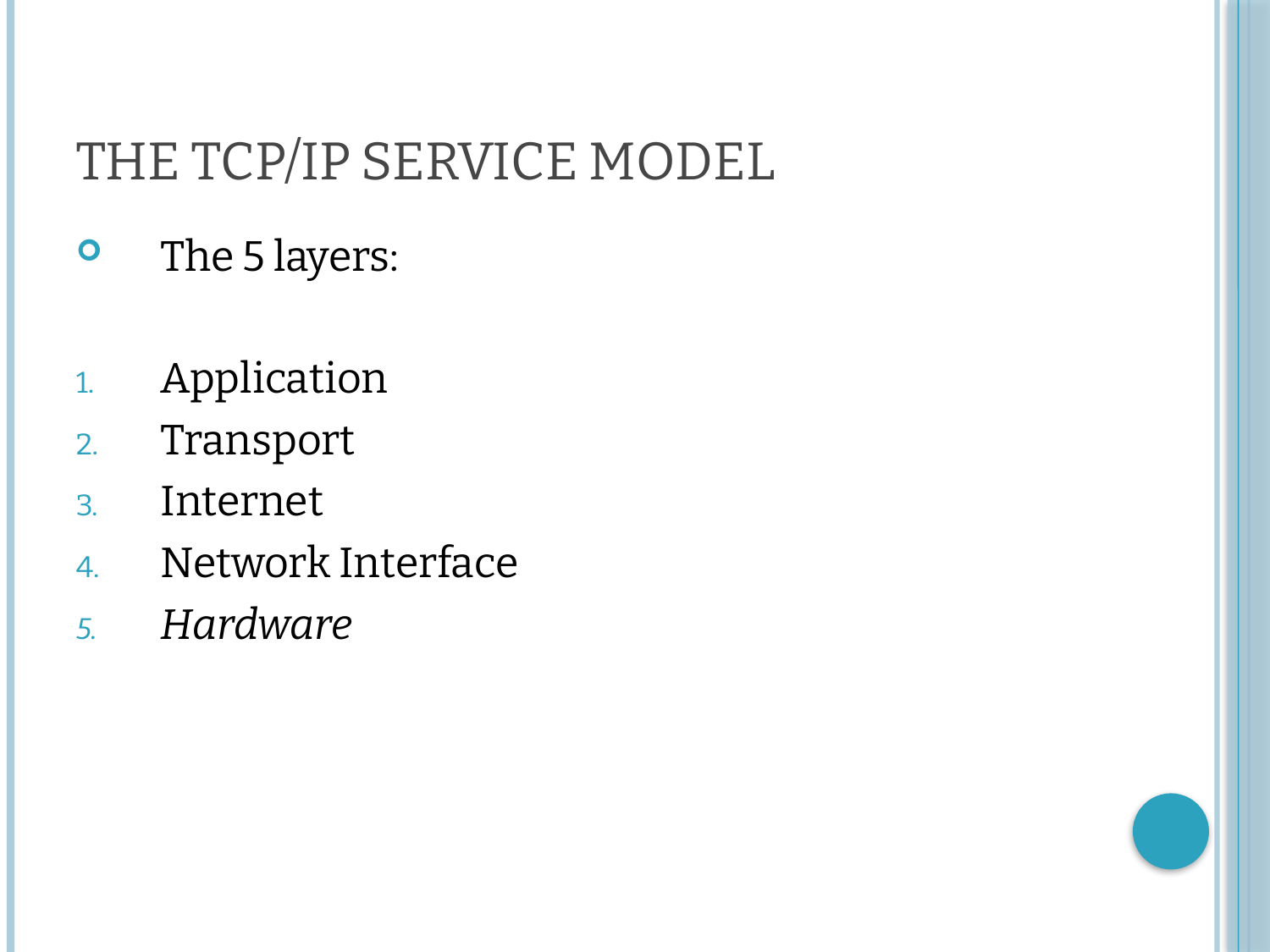

# The TCP/IP Service Model
The 5 layers:

Application
Transport
Internet
Network Interface
Hardware